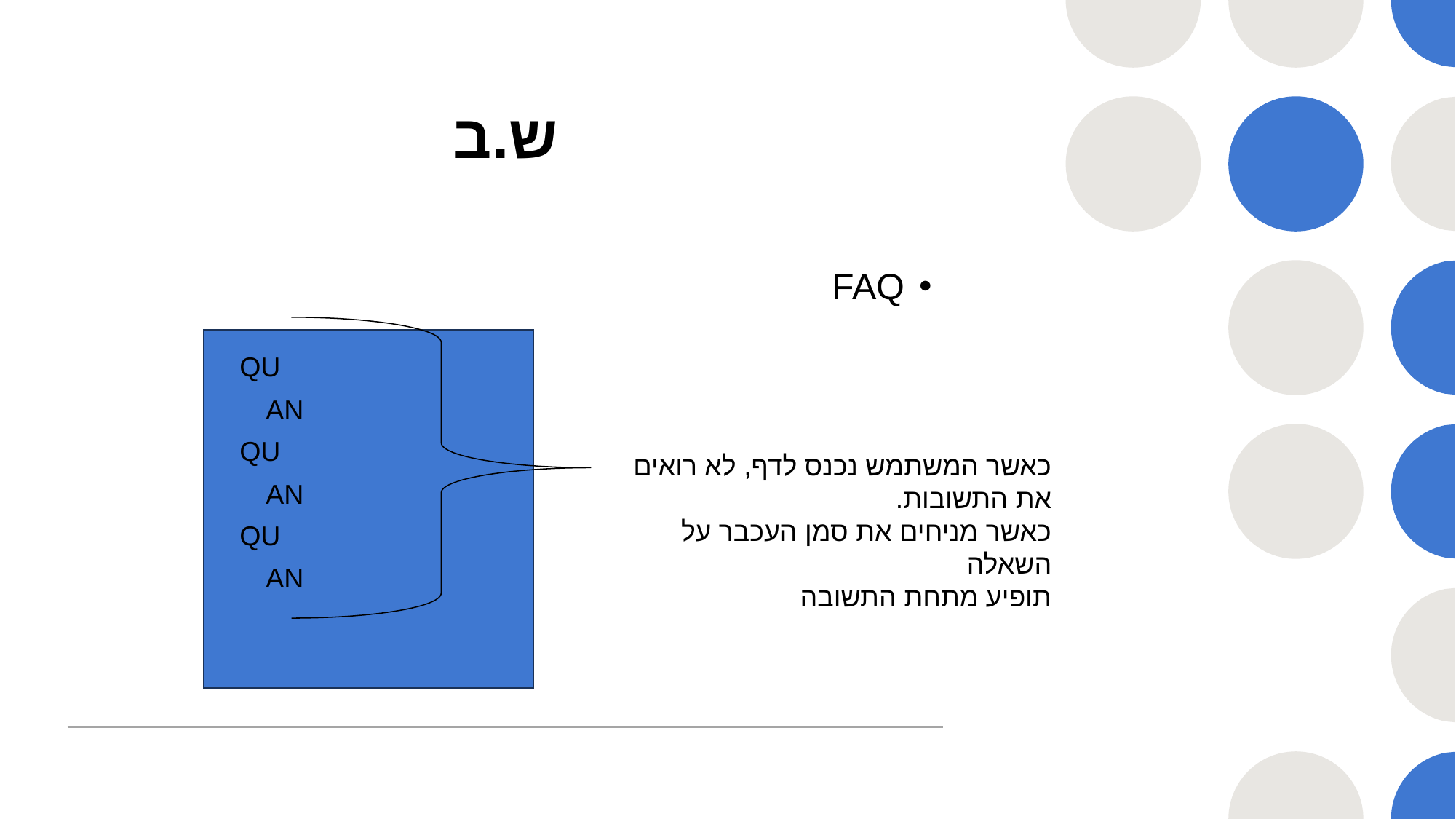

# ש.ב
FAQ

QU
AN
QU
כאשר המשתמש נכנס לדף, לא רואים
את התשובות.
כאשר מניחים את סמן העכבר על השאלה
תופיע מתחת התשובה
AN
QU
AN